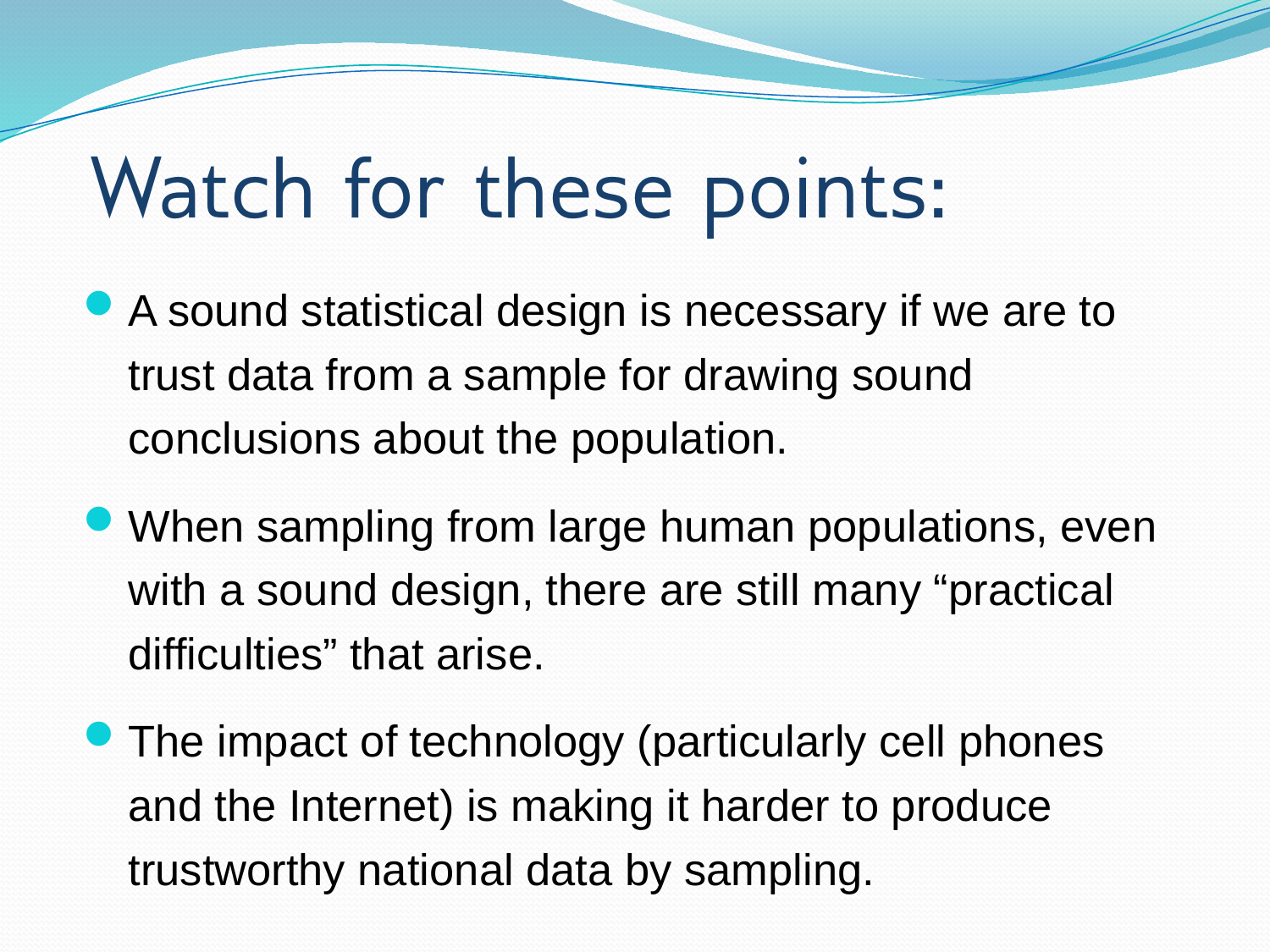

# Watch for these points:
A sound statistical design is necessary if we are to trust data from a sample for drawing sound conclusions about the population.
When sampling from large human populations, even with a sound design, there are still many “practical difficulties” that arise.
The impact of technology (particularly cell phones and the Internet) is making it harder to produce trustworthy national data by sampling.